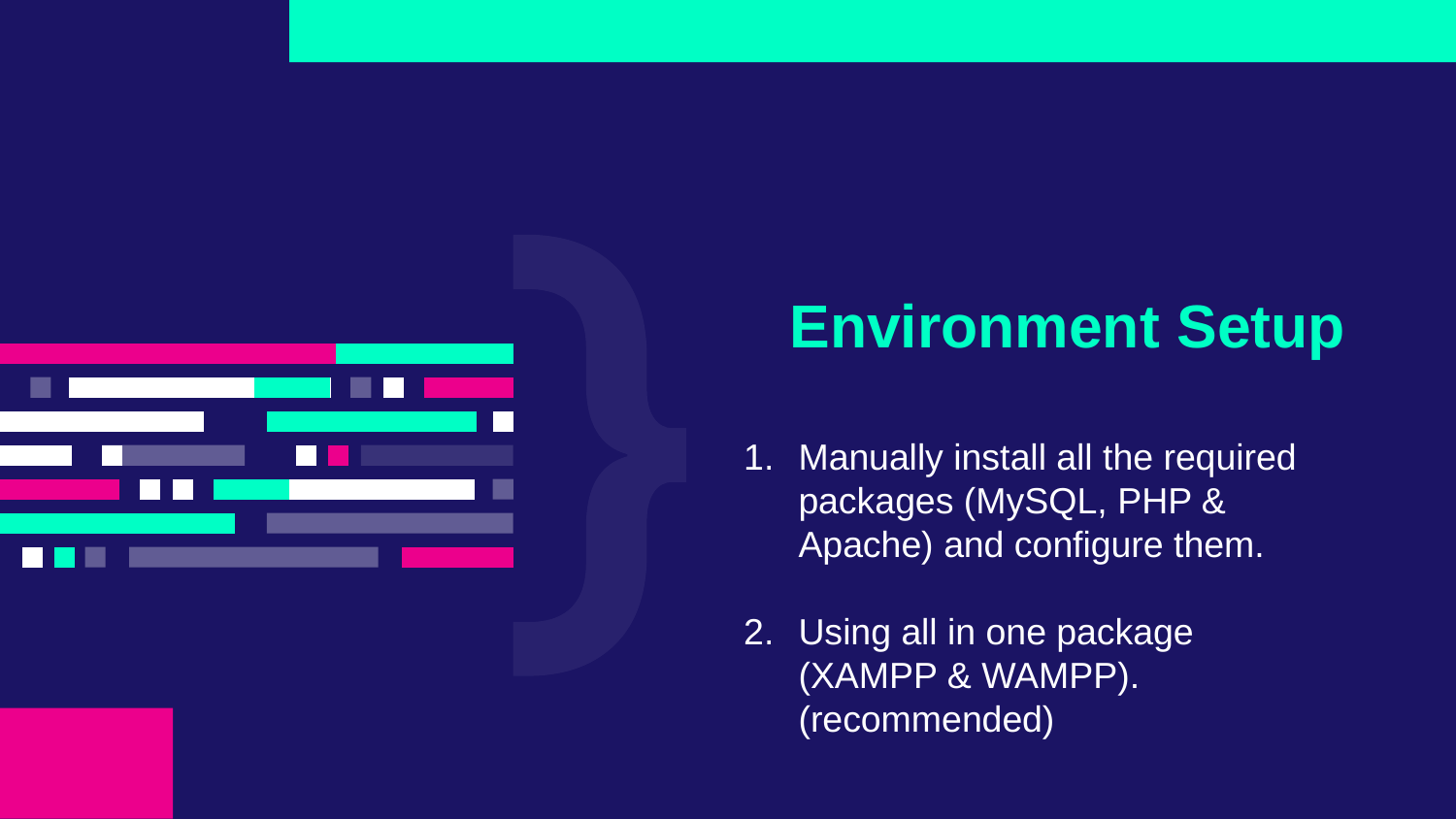

# Environment Setup

Manually install all the required packages (MySQL, PHP & Apache) and configure them.

Using all in one package (XAMPP & WAMPP). (recommended)